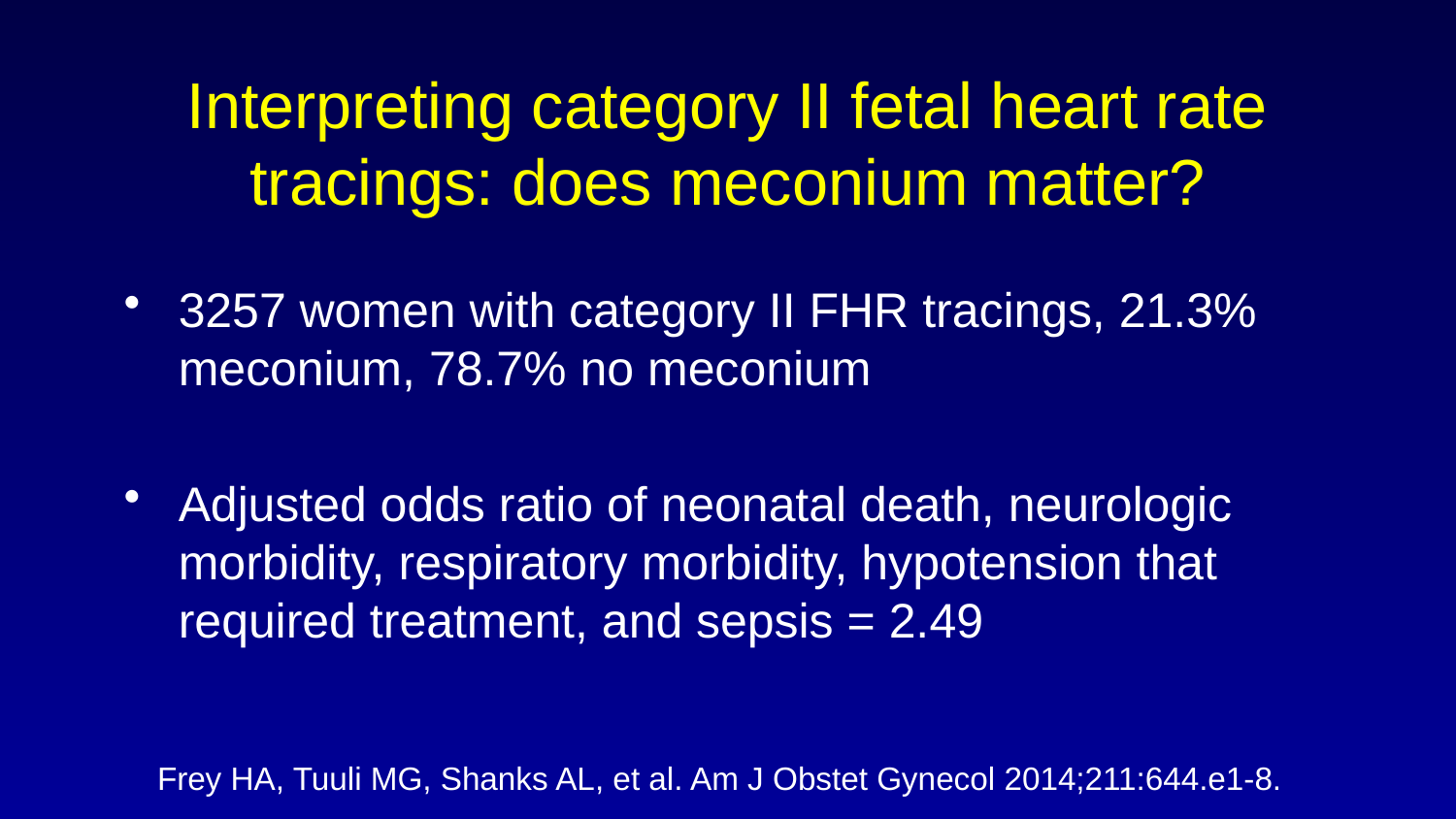

# Interpreting category II fetal heart rate tracings: does meconium matter?
3257 women with category II FHR tracings, 21.3% meconium, 78.7% no meconium

Adjusted odds ratio of neonatal death, neurologic morbidity, respiratory morbidity, hypotension that required treatment, and sepsis = 2.49
Frey HA, Tuuli MG, Shanks AL, et al. Am J Obstet Gynecol 2014;211:644.e1-8.